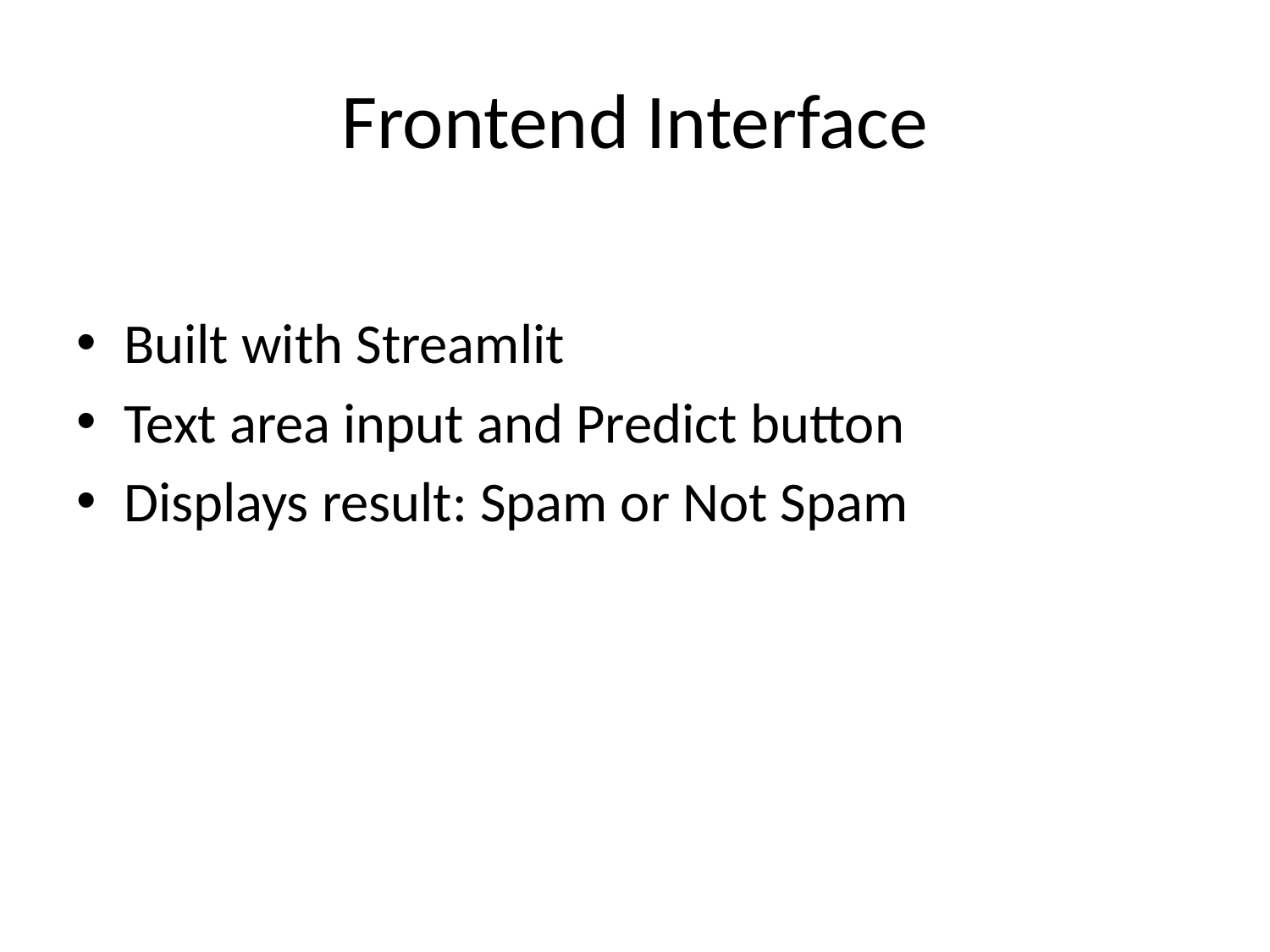

# Frontend Interface

Built with Streamlit
Text area input and Predict button
Displays result: Spam or Not Spam